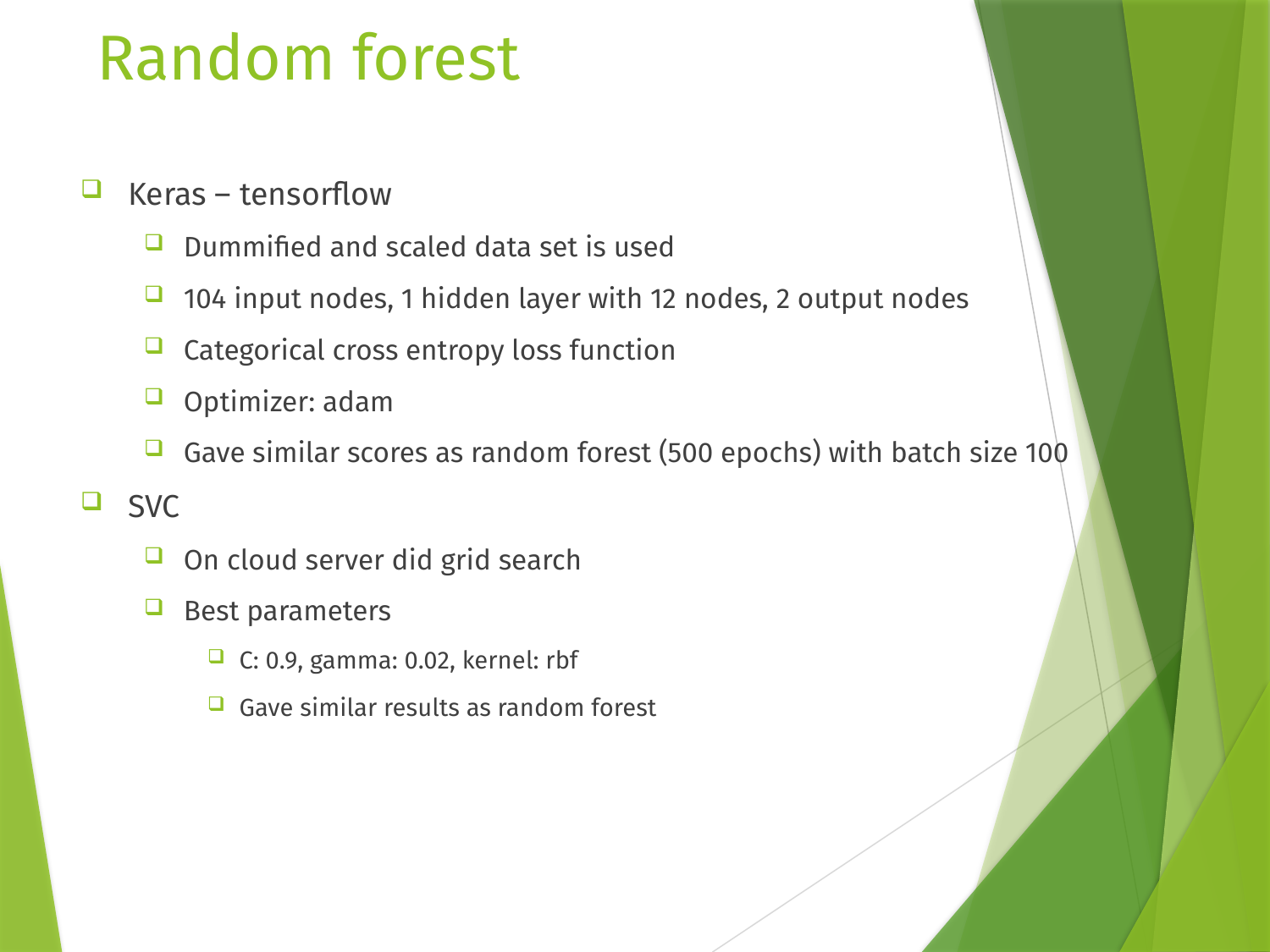

# Random forest
Keras – tensorflow
Dummified and scaled data set is used
104 input nodes, 1 hidden layer with 12 nodes, 2 output nodes
Categorical cross entropy loss function
Optimizer: adam
Gave similar scores as random forest (500 epochs) with batch size 100
SVC
On cloud server did grid search
Best parameters
C: 0.9, gamma: 0.02, kernel: rbf
Gave similar results as random forest